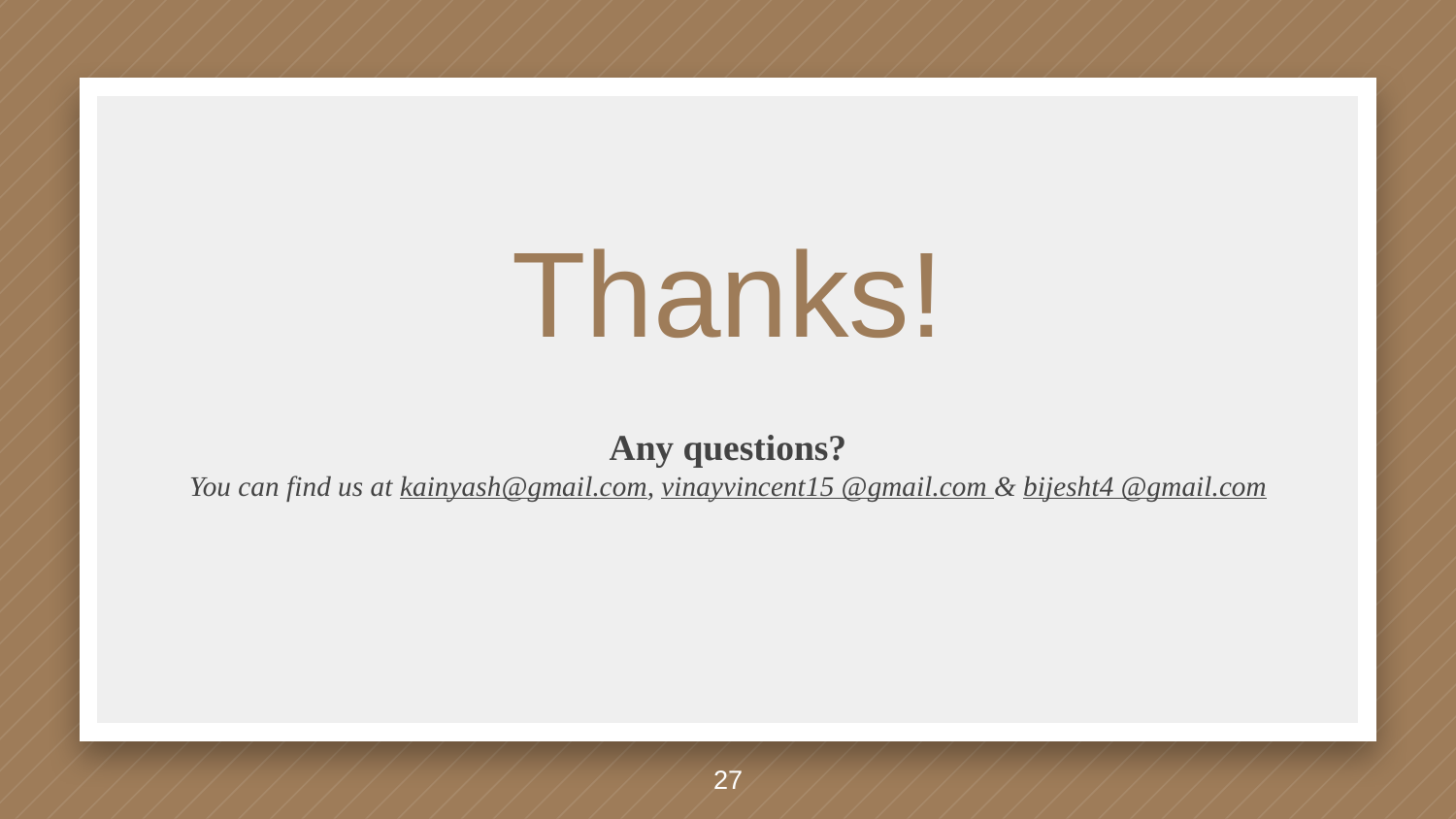

Thanks!
Any questions?
You can find us at kainyash@gmail.com, vinayvincent15 @gmail.com & bijesht4 @gmail.com
27